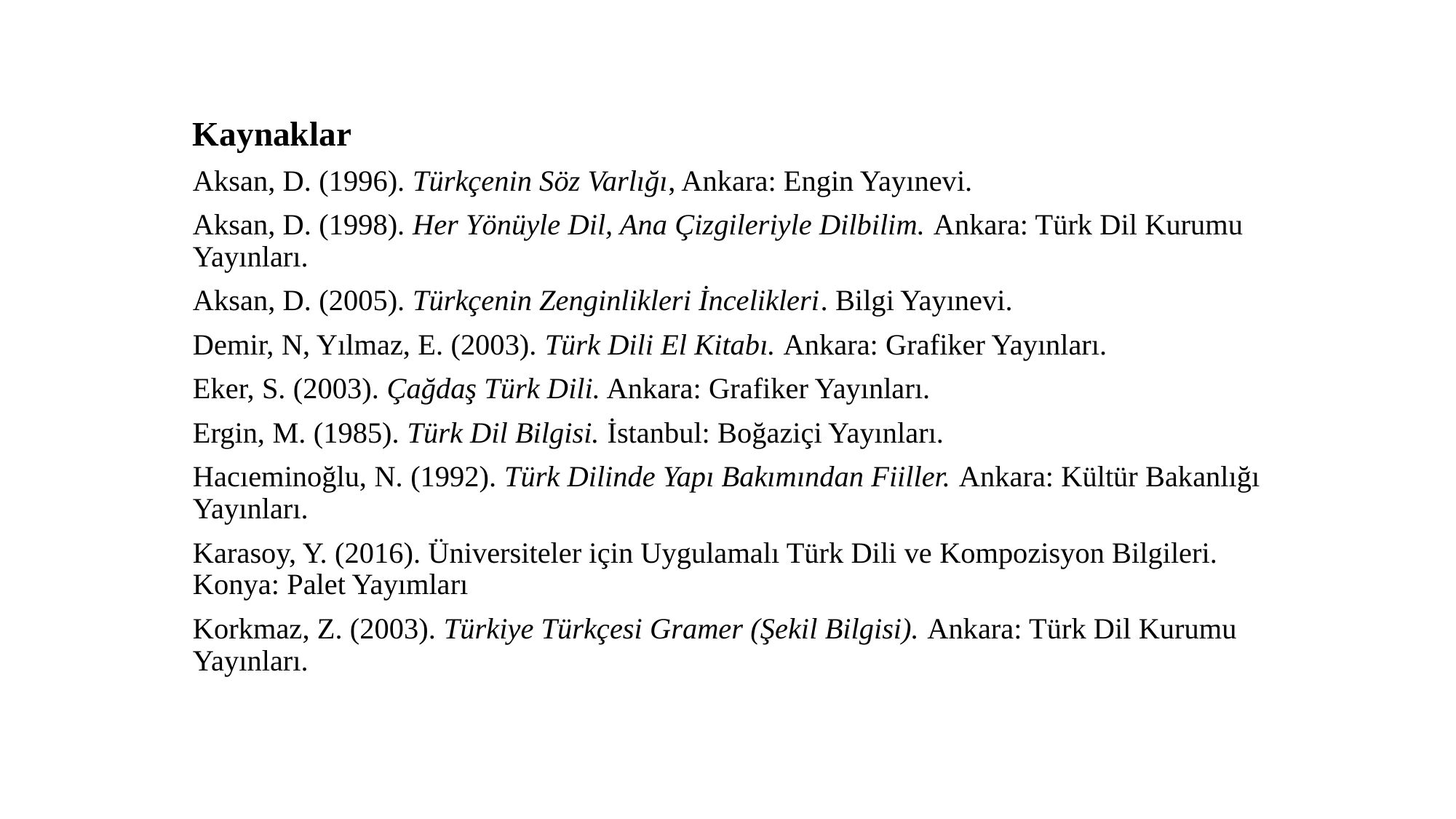

Kaynaklar
Aksan, D. (1996). Türkçenin Söz Varlığı, Ankara: Engin Yayınevi.
Aksan, D. (1998). Her Yönüyle Dil, Ana Çizgileriyle Dilbilim. Ankara: Türk Dil Kurumu Yayınları.
Aksan, D. (2005). Türkçenin Zenginlikleri İncelikleri. Bilgi Yayınevi.
Demir, N, Yılmaz, E. (2003). Türk Dili El Kitabı. Ankara: Grafiker Yayınları.
Eker, S. (2003). Çağdaş Türk Dili. Ankara: Grafiker Yayınları.
Ergin, M. (1985). Türk Dil Bilgisi. İstanbul: Boğaziçi Yayınları.
Hacıeminoğlu, N. (1992). Türk Dilinde Yapı Bakımından Fiiller. Ankara: Kültür Bakanlığı Yayınları.
Karasoy, Y. (2016). Üniversiteler için Uygulamalı Türk Dili ve Kompozisyon Bilgileri. Konya: Palet Yayımları
Korkmaz, Z. (2003). Türkiye Türkçesi Gramer (Şekil Bilgisi). Ankara: Türk Dil Kurumu Yayınları.